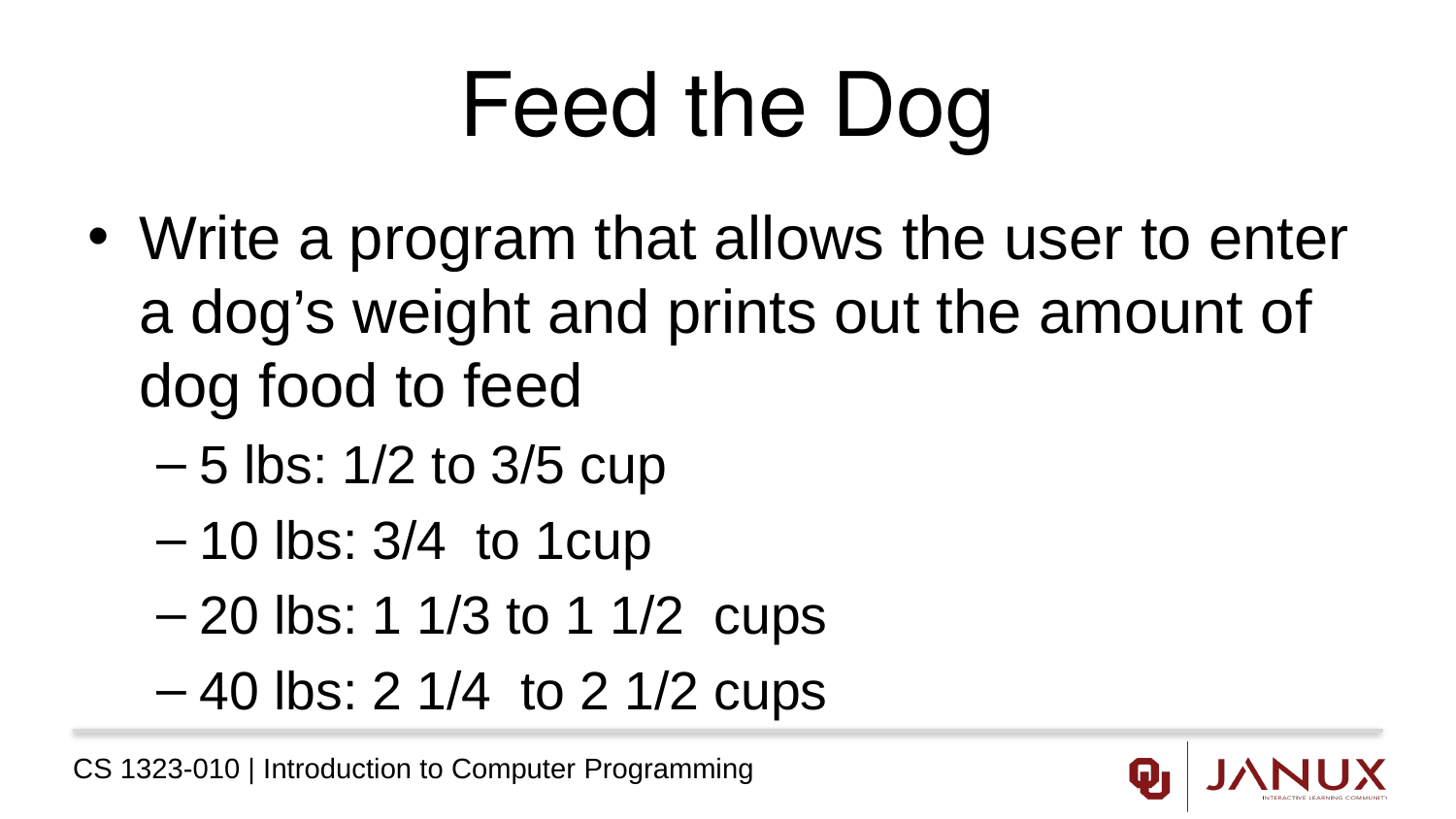

# Feed the Dog
Write a program that allows the user to enter a dog’s weight and prints out the amount of dog food to feed
5 lbs: 1/2 to 3/5 cup
10 lbs: 3/4  to 1cup
20 lbs: 1 1/3 to 1 1/2  cups
40 lbs: 2 1/4  to 2 1/2 cups